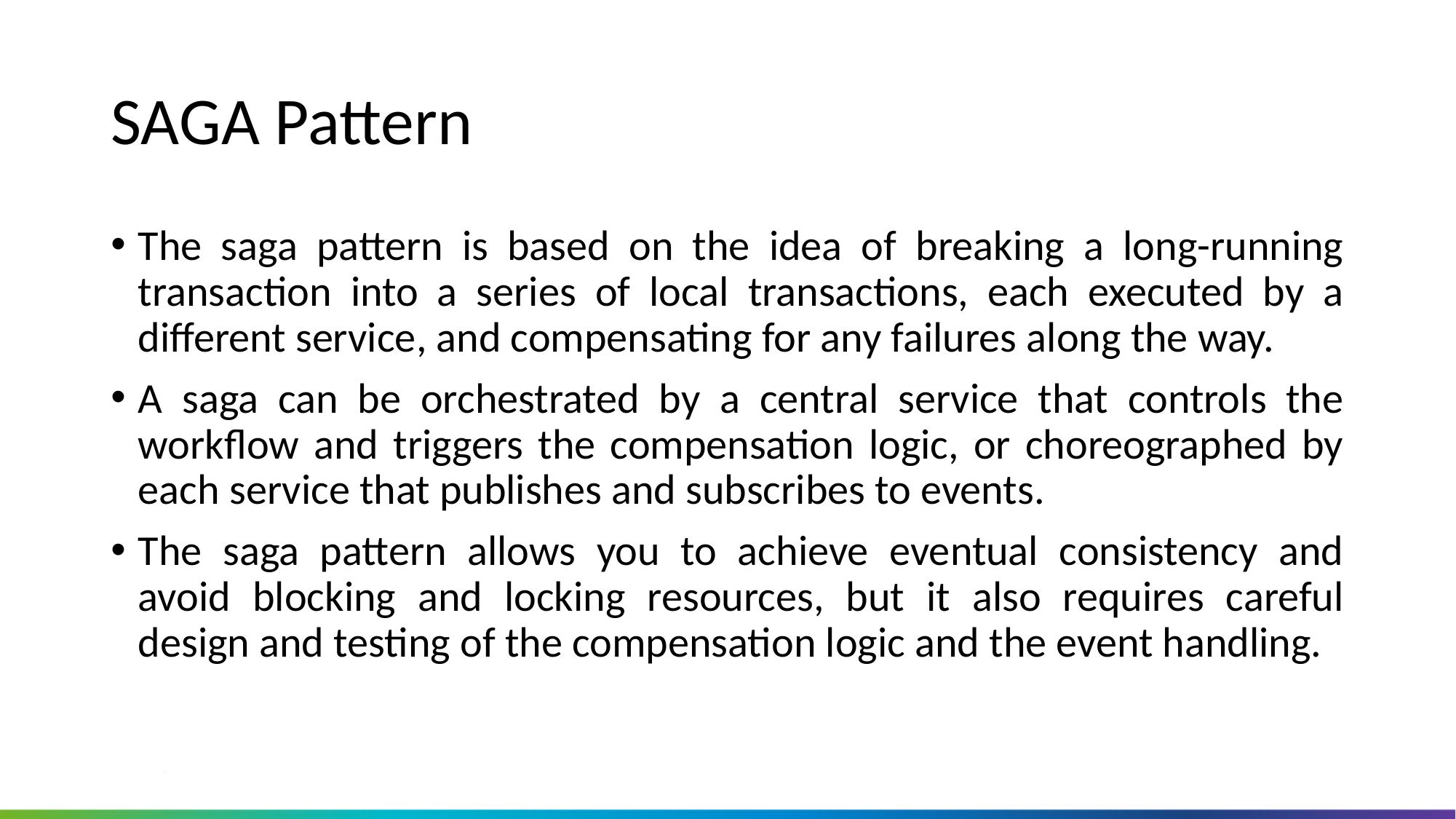

# SAGA Pattern
The saga pattern is based on the idea of breaking a long-running transaction into a series of local transactions, each executed by a different service, and compensating for any failures along the way.
A saga can be orchestrated by a central service that controls the workflow and triggers the compensation logic, or choreographed by each service that publishes and subscribes to events.
The saga pattern allows you to achieve eventual consistency and avoid blocking and locking resources, but it also requires careful design and testing of the compensation logic and the event handling.
Koenig-Solutions Pvt. Ltd.